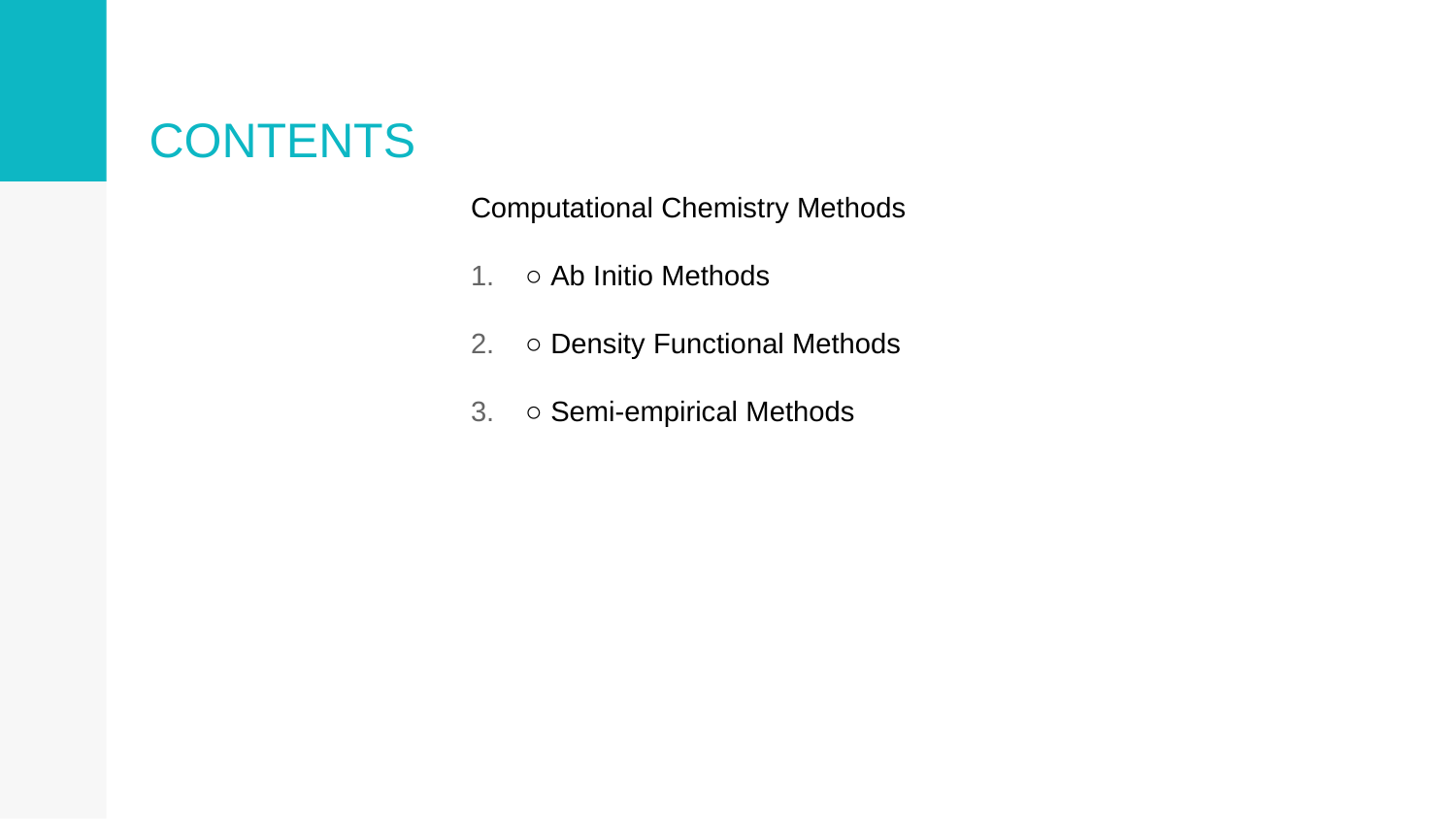

# CONTENTS
Computational Chemistry Methods

○ Ab Initio Methods

○ Density Functional Methods

○ Semi-empirical Methods